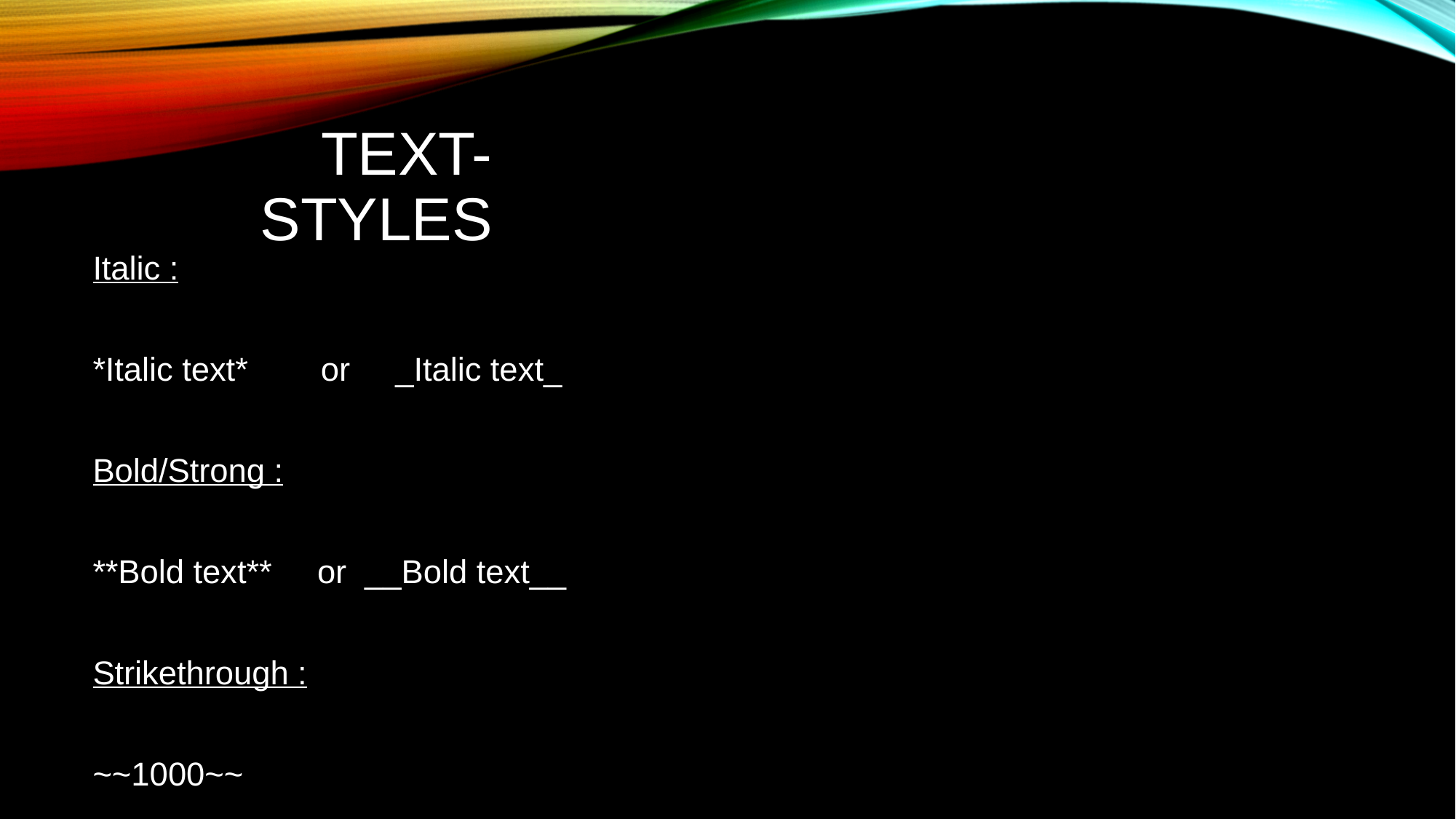

# Text- styles
Italic :

*Italic text*        or     _Italic text_

Bold/Strong :

**Bold text**     or  __Bold text__

Strikethrough :

~~1000~~